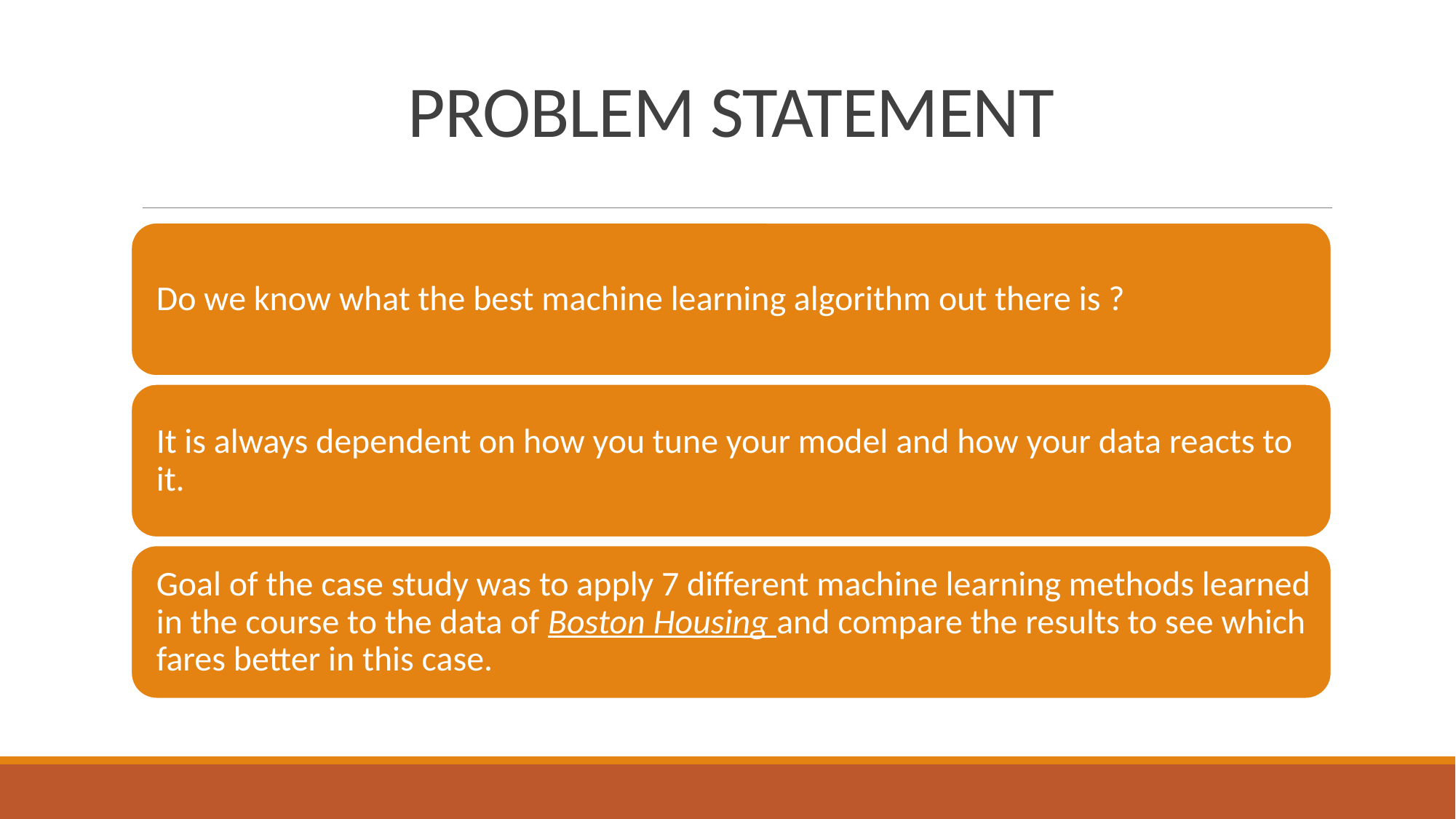

# PROBLEM STATEMENT
Do we know what the best machine learning algorithm out there is ?
It is always dependent on how you tune your model and how your data reacts to it.
Goal of the case study was to apply 7 different machine learning methods learned in the course to the data of Boston Housing and compare the results to see which fares better in this case.